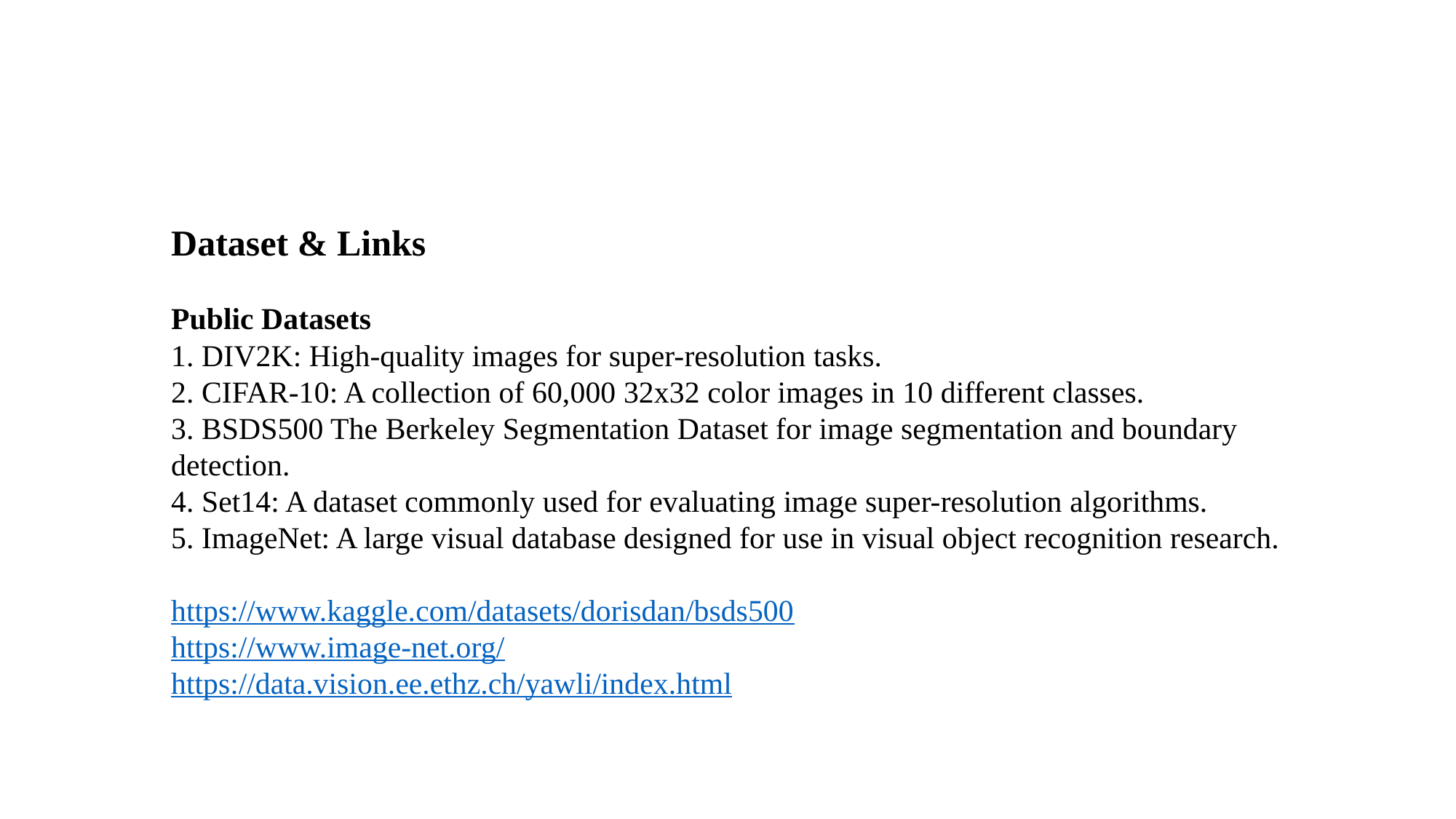

Dataset & Links

Public Datasets
1. DIV2K: High-quality images for super-resolution tasks.
2. CIFAR-10: A collection of 60,000 32x32 color images in 10 different classes.
3. BSDS500 The Berkeley Segmentation Dataset for image segmentation and boundary detection.
4. Set14: A dataset commonly used for evaluating image super-resolution algorithms.
5. ImageNet: A large visual database designed for use in visual object recognition research.

https://www.kaggle.com/datasets/dorisdan/bsds500
https://www.image-net.org/
https://data.vision.ee.ethz.ch/yawli/index.html